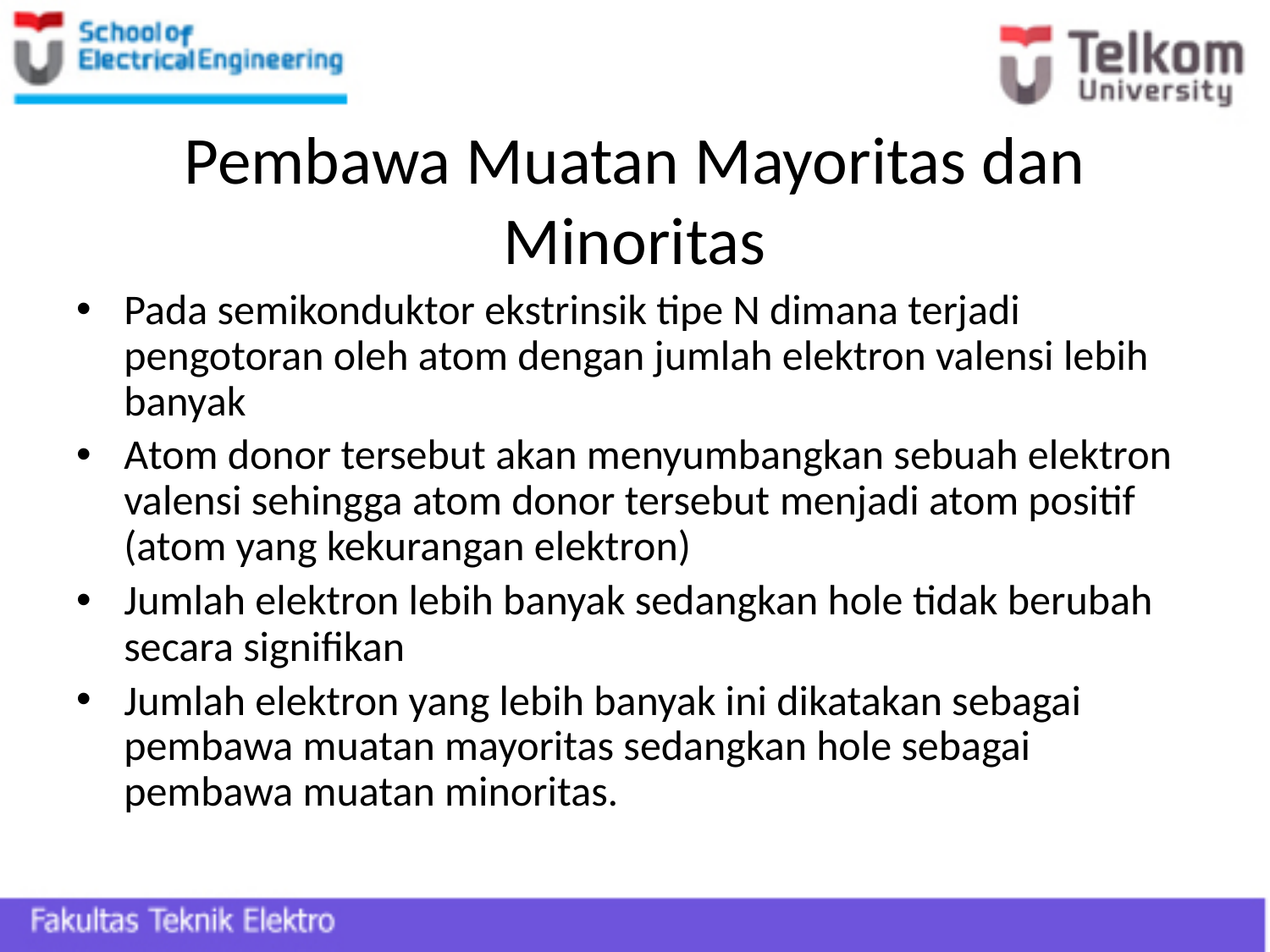

# Pembawa Muatan Mayoritas dan Minoritas

Pada semikonduktor ekstrinsik tipe N dimana terjadi pengotoran oleh atom dengan jumlah elektron valensi lebih banyak
Atom donor tersebut akan menyumbangkan sebuah elektron valensi sehingga atom donor tersebut menjadi atom positif (atom yang kekurangan elektron)
Jumlah elektron lebih banyak sedangkan hole tidak berubah secara signifikan
Jumlah elektron yang lebih banyak ini dikatakan sebagai pembawa muatan mayoritas sedangkan hole sebagai pembawa muatan minoritas.